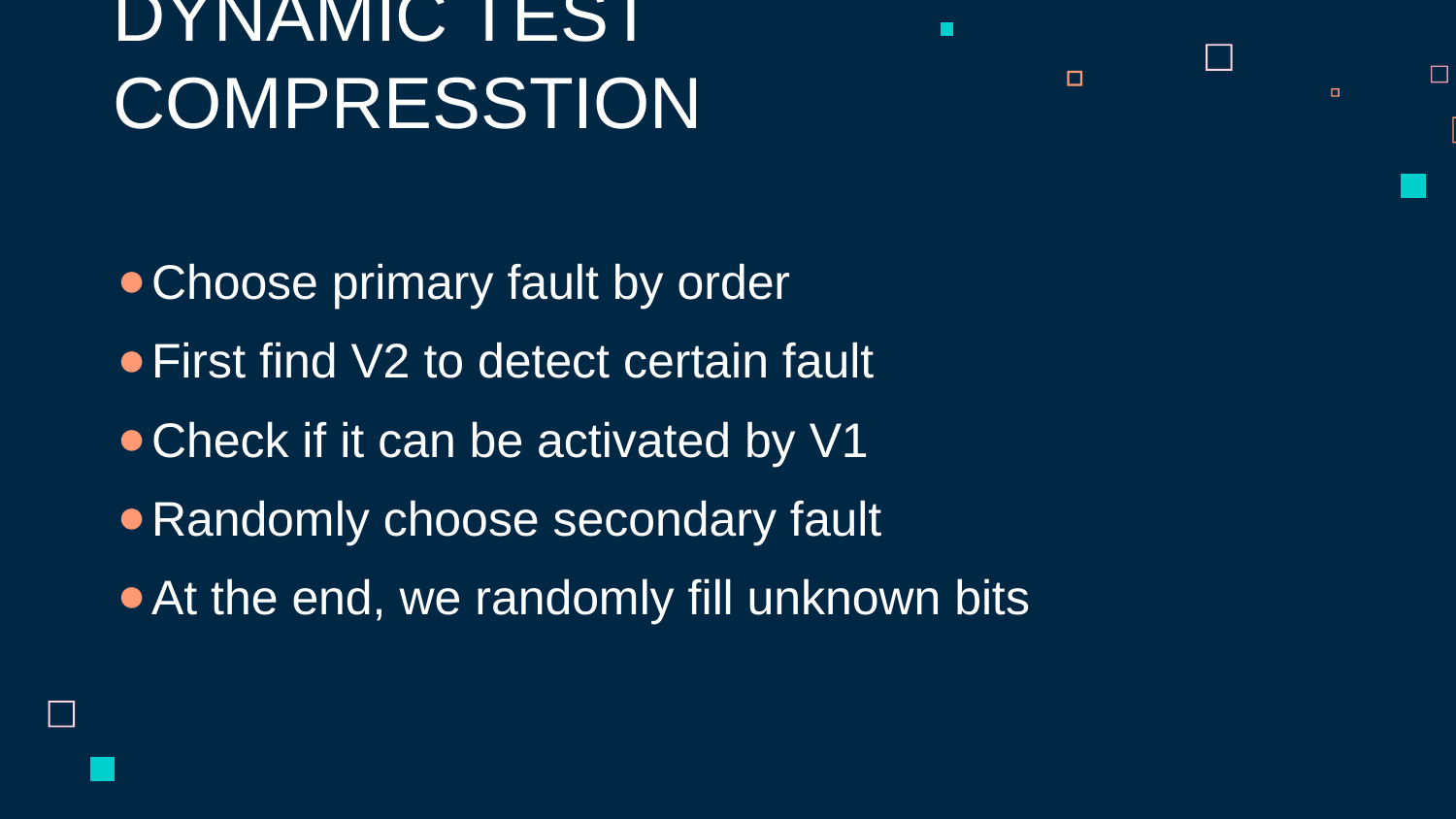

# DYNAMIC TEST COMPRESSTION

Choose primary fault by order
First find V2 to detect certain fault
Check if it can be activated by V1
Randomly choose secondary fault
At the end, we randomly fill unknown bits